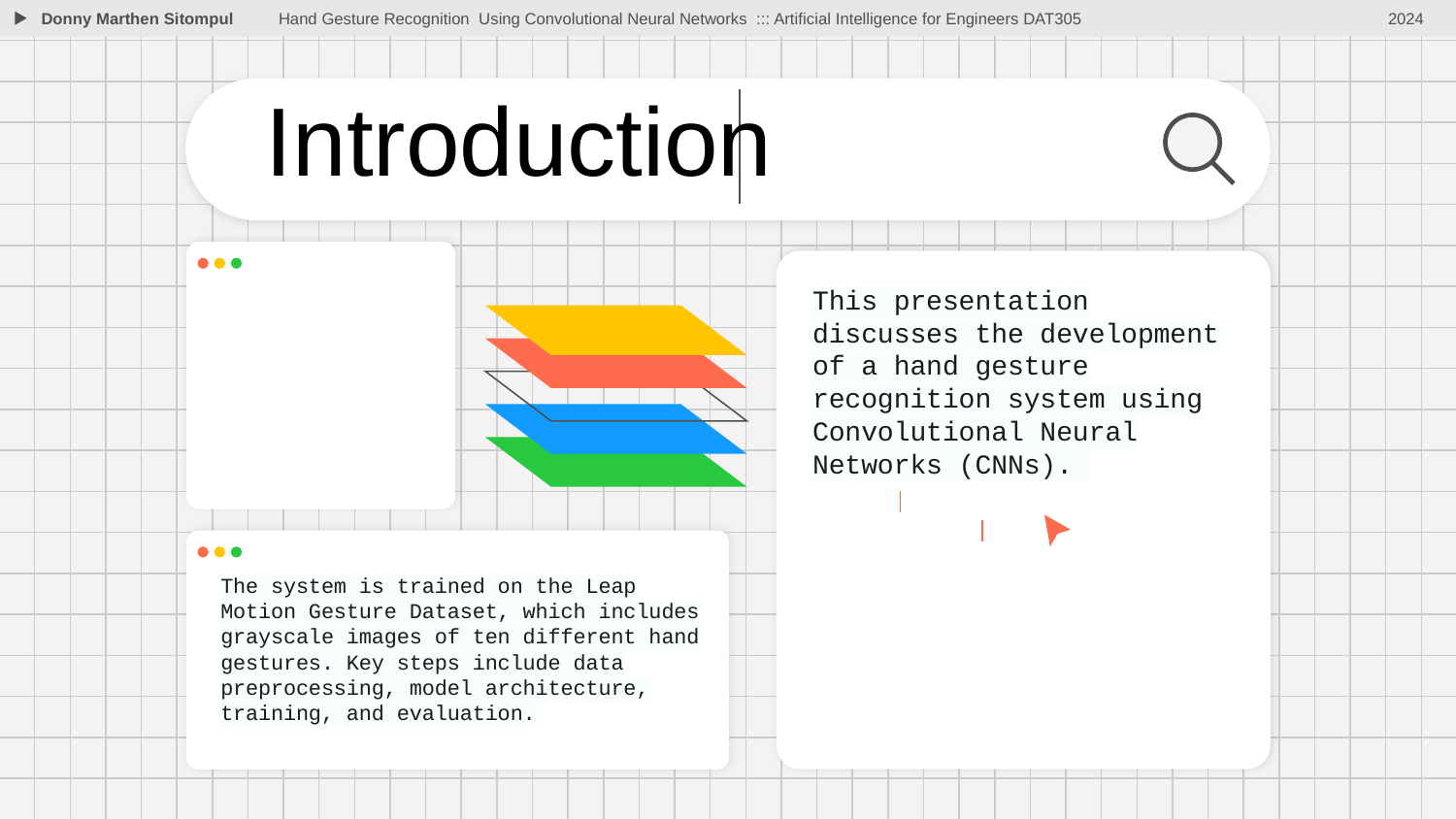

Donny Marthen Sitompul
Hand Gesture Recognition  Using Convolutional Neural Networks  ::: Artificial Intelligence for Engineers DAT305
2024

# Introduction

This presentation discusses the development of a hand gesture recognition system using Convolutional Neural Networks (CNNs).

The system is trained on the Leap Motion Gesture Dataset, which includes grayscale images of ten different hand gestures. Key steps include data preprocessing, model architecture, training, and evaluation.